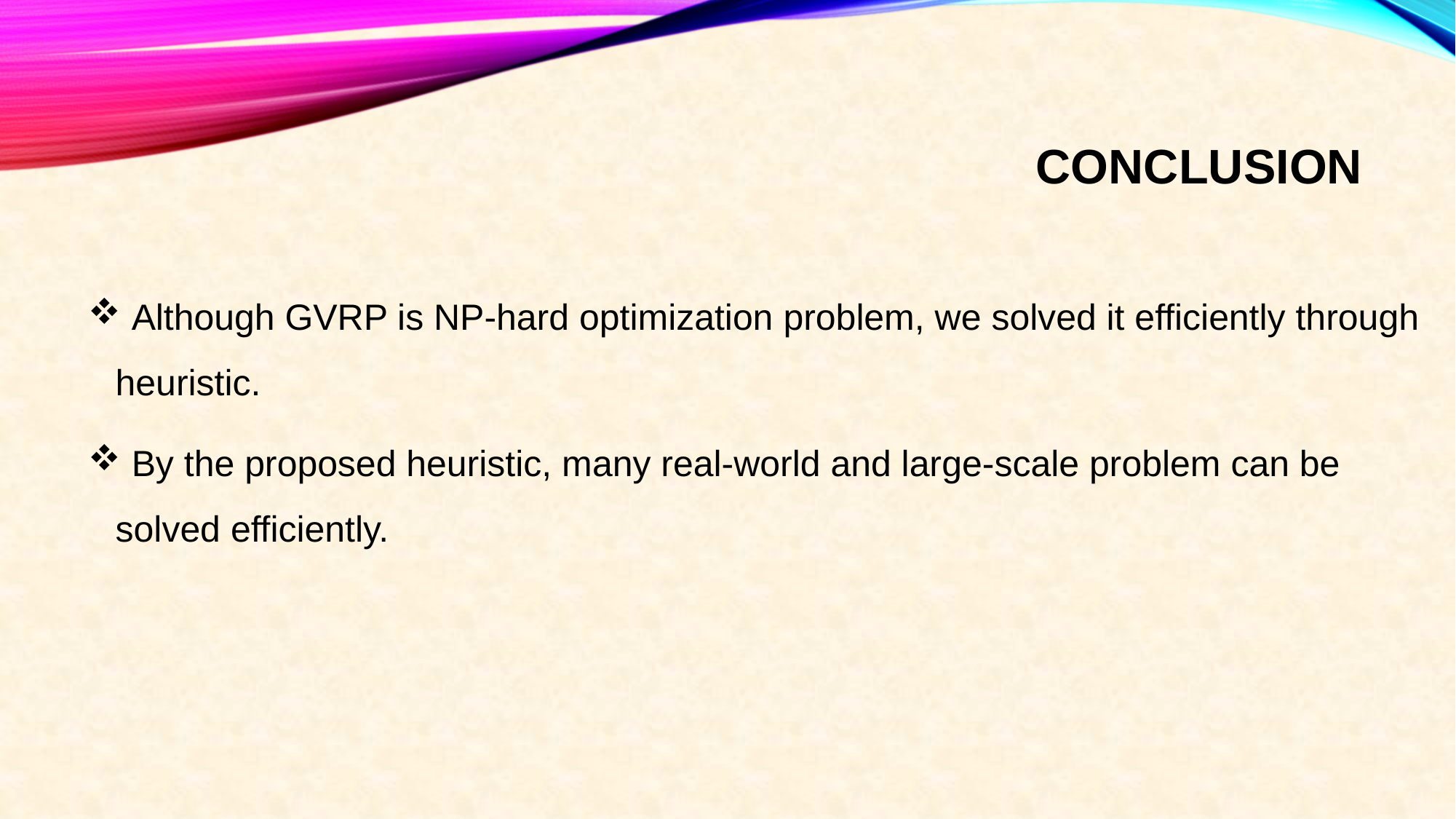

# Conclusion
 Although GVRP is NP-hard optimization problem, we solved it efficiently through heuristic.
 By the proposed heuristic, many real-world and large-scale problem can be solved efficiently.